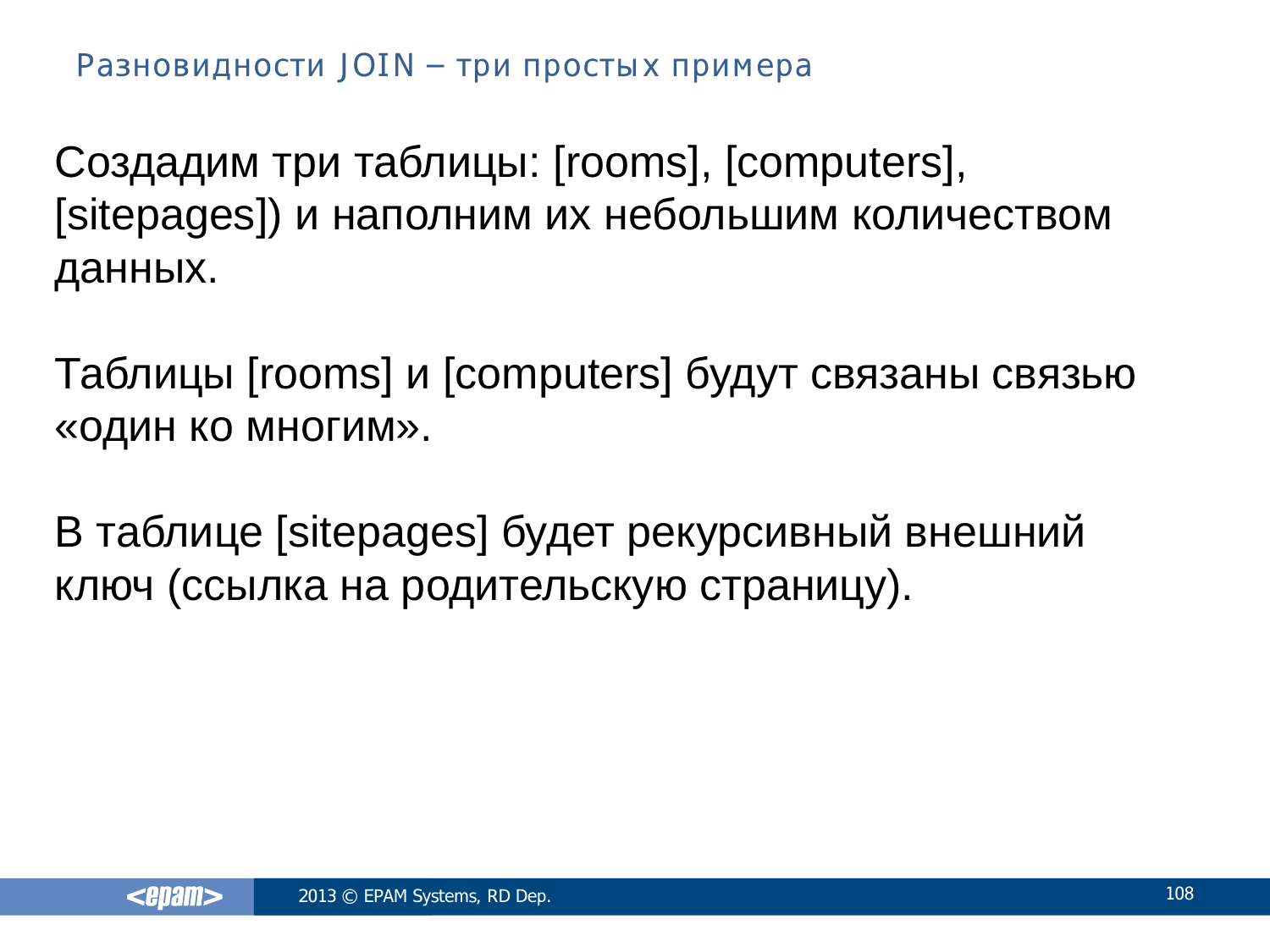

# Разновидности JOIN – три простых примера
Создадим три таблицы: [rooms], [computers], [sitepages]) и наполним их небольшим количеством данных.

Таблицы [rooms] и [computers] будут связаны связью «один ко многим».

В таблице [sitepages] будет рекурсивный внешний ключ (ссылка на родительскую страницу).

108
2013 © EPAM Systems, RD Dep.